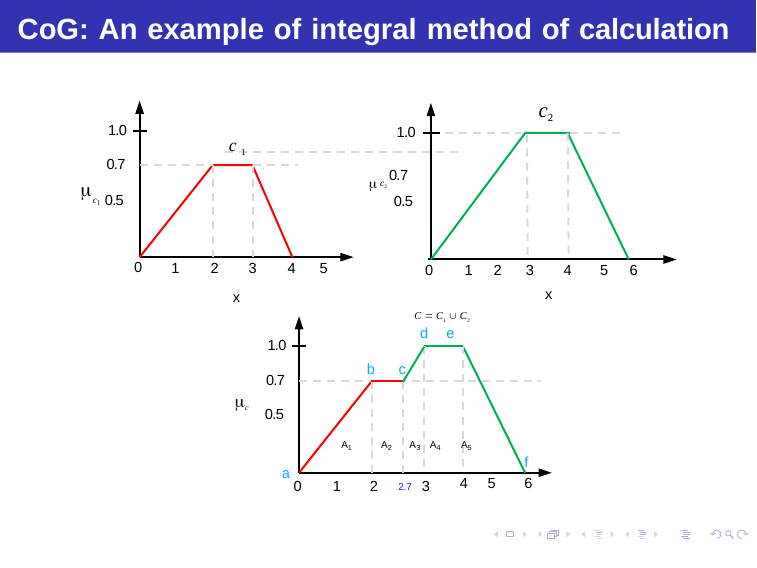

# CoG: An example of integral method of calculation
c2

1.0
1.0

c 1

μ 0.7
0.7
c2
μ
c1 0.5
0.5
0
1	2
3	4	5
0	1	2	3
4	5	6
x
x
C = C1 ∪ C2
d  e

1.0

b	c
0.7
μc
0.5
A1
A2  A3 A4  A5
f
a
0	1	2  2.7 3
4  5	6
Debasis Samanta (IIT Kharagpur)
Soft Computing Applications
17.01.2016
38 / 55